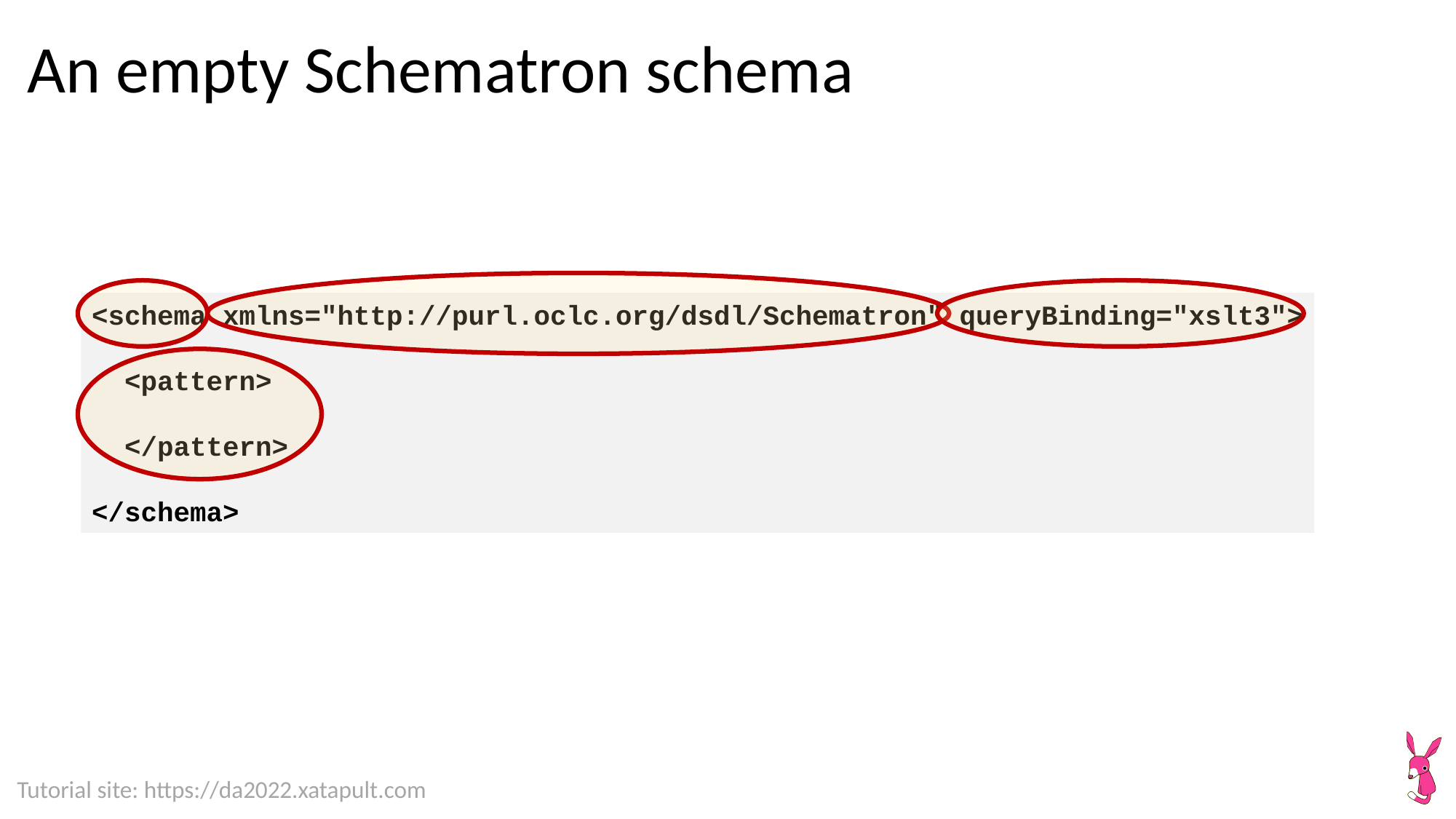

# An empty Schematron schema

<schema xmlns="http://purl.oclc.org/dsdl/Schematron" queryBinding="xslt3">

  <pattern>

  </pattern>

</schema>